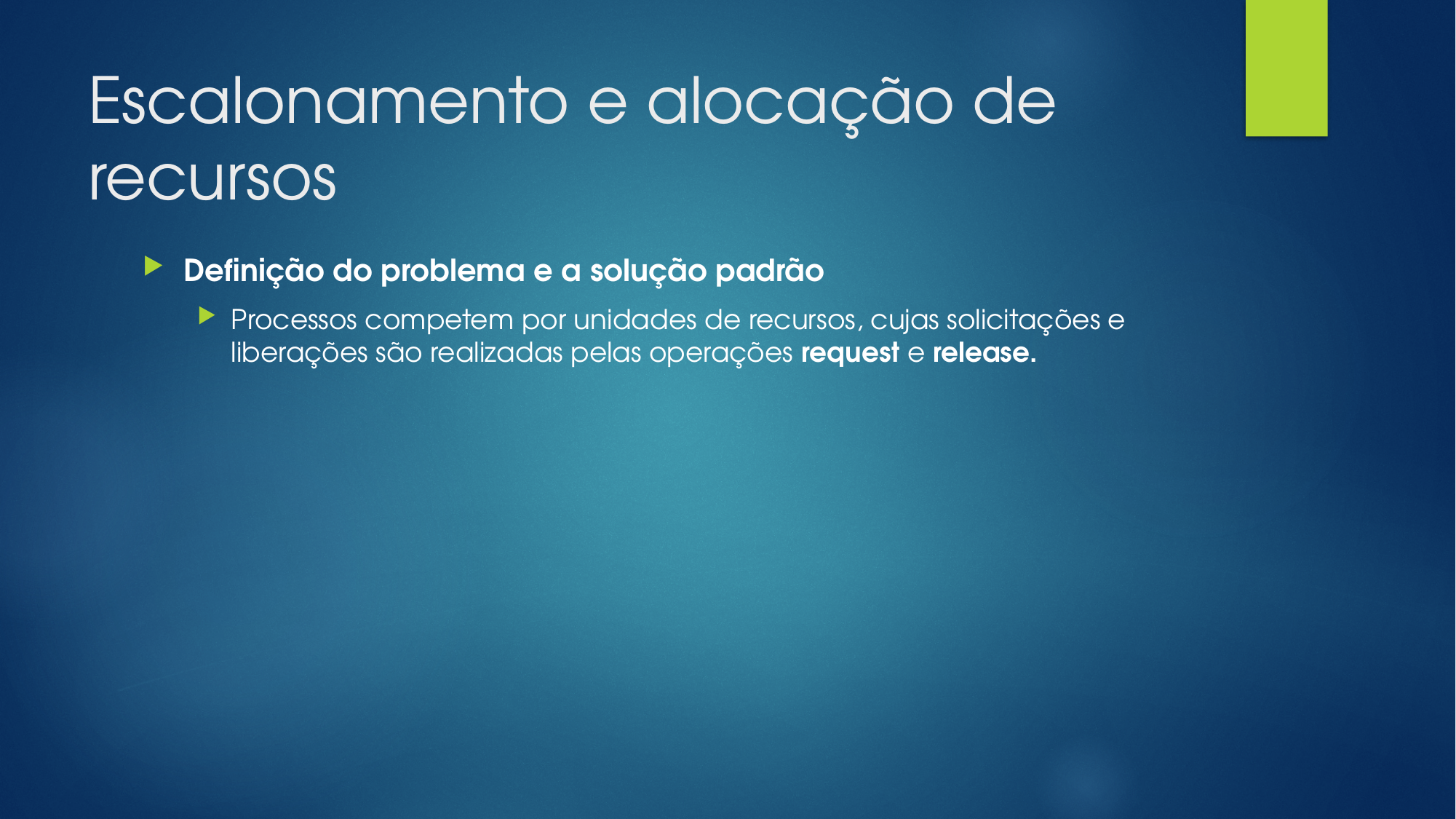

# Escalonamento e alocação de recursos
Definição do problema e a solução padrão
Processos competem por unidades de recursos, cujas solicitações e liberações são realizadas pelas operações request e release.